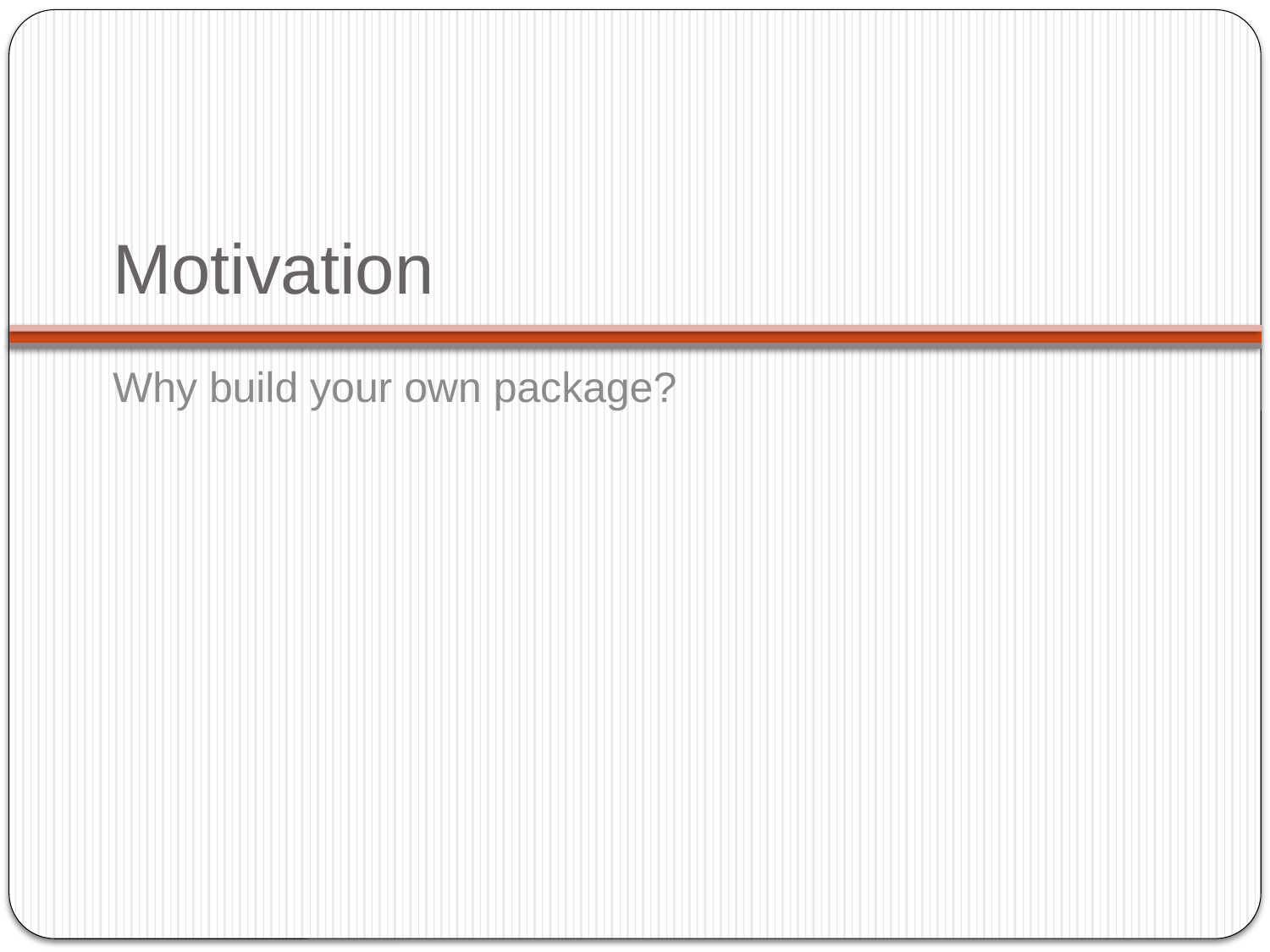

# Motivation
Why build your own package?